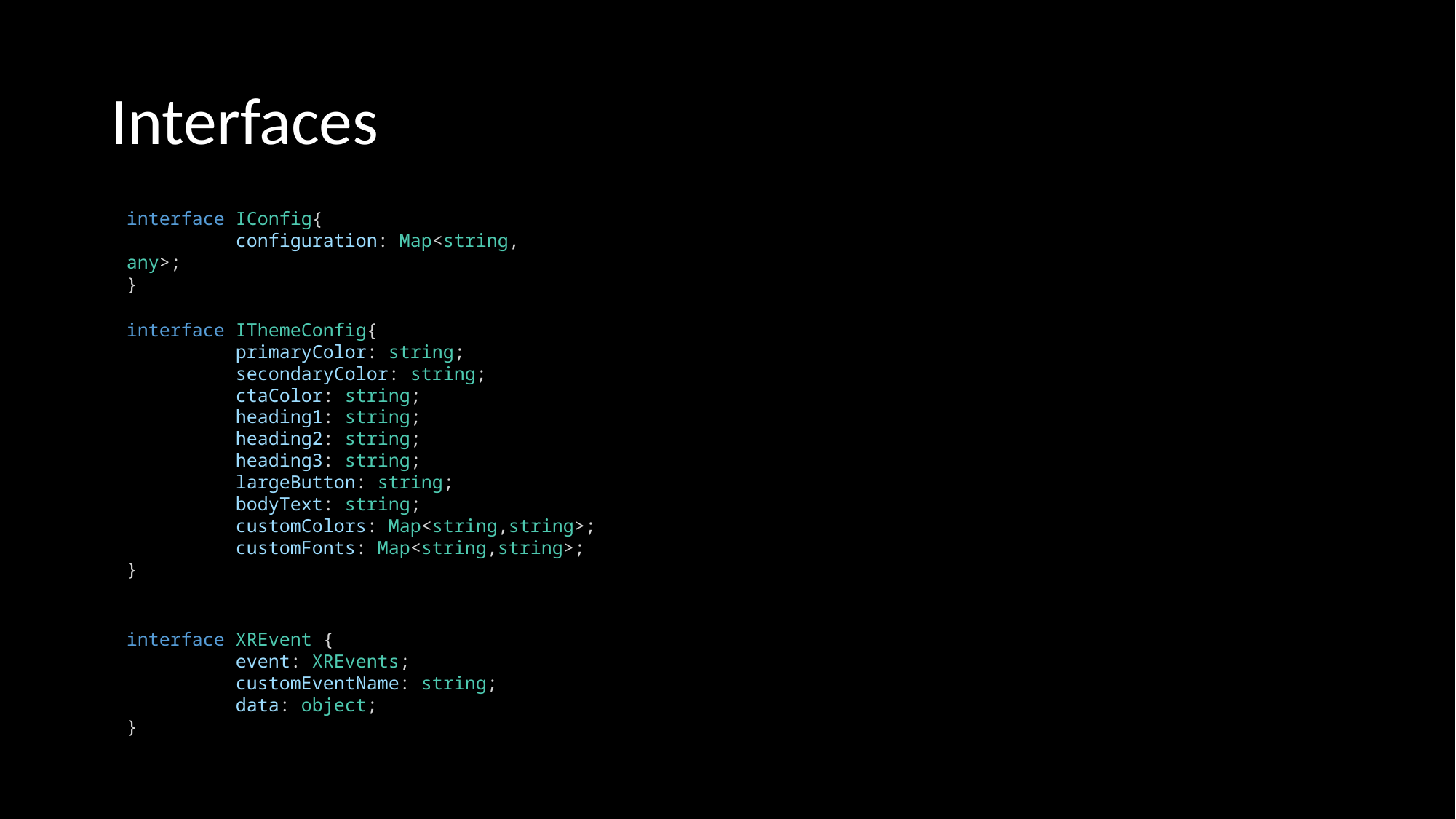

# Interfaces
interface IConfig{
	configuration: Map<string, any>;
}
interface IThemeConfig{
	primaryColor: string;
	secondaryColor: string;
	ctaColor: string;
	heading1: string;
	heading2: string;
	heading3: string;
	largeButton: string;
	bodyText: string;
	customColors: Map<string,string>;
	customFonts: Map<string,string>;
}
interface XREvent {
	event: XREvents;
	customEventName: string;
	data: object;
}